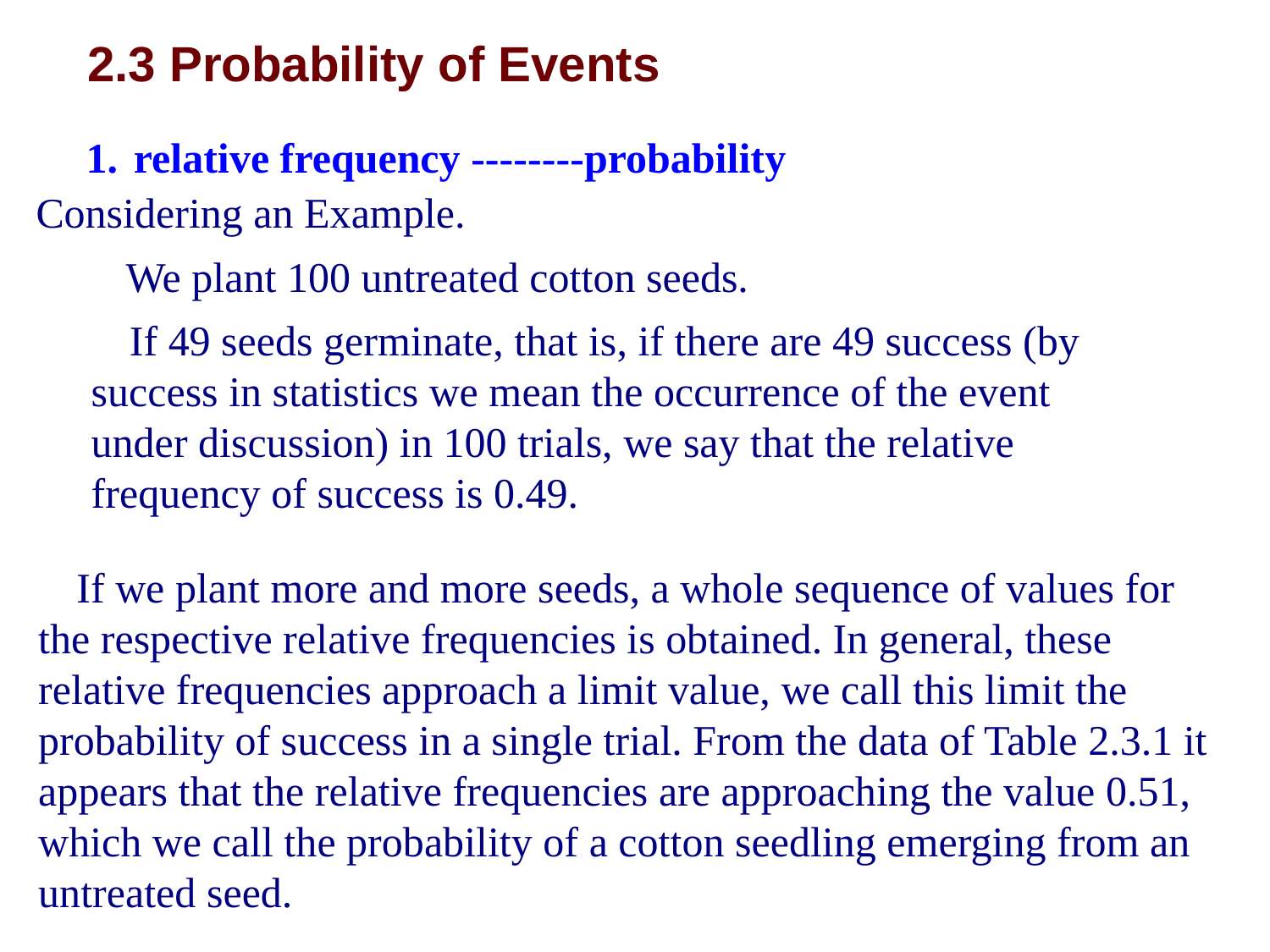

2.3 Probability of Events
relative frequency --------probability
Considering an Example.
We plant 100 untreated cotton seeds.
If 49 seeds germinate, that is, if there are 49 success (by success in statistics we mean the occurrence of the event under discussion) in 100 trials, we say that the relative frequency of success is 0.49.
If we plant more and more seeds, a whole sequence of values for the respective relative frequencies is obtained. In general, these relative frequencies approach a limit value, we call this limit the probability of success in a single trial. From the data of Table 2.3.1 it appears that the relative frequencies are approaching the value 0.51, which we call the probability of a cotton seedling emerging from an untreated seed.